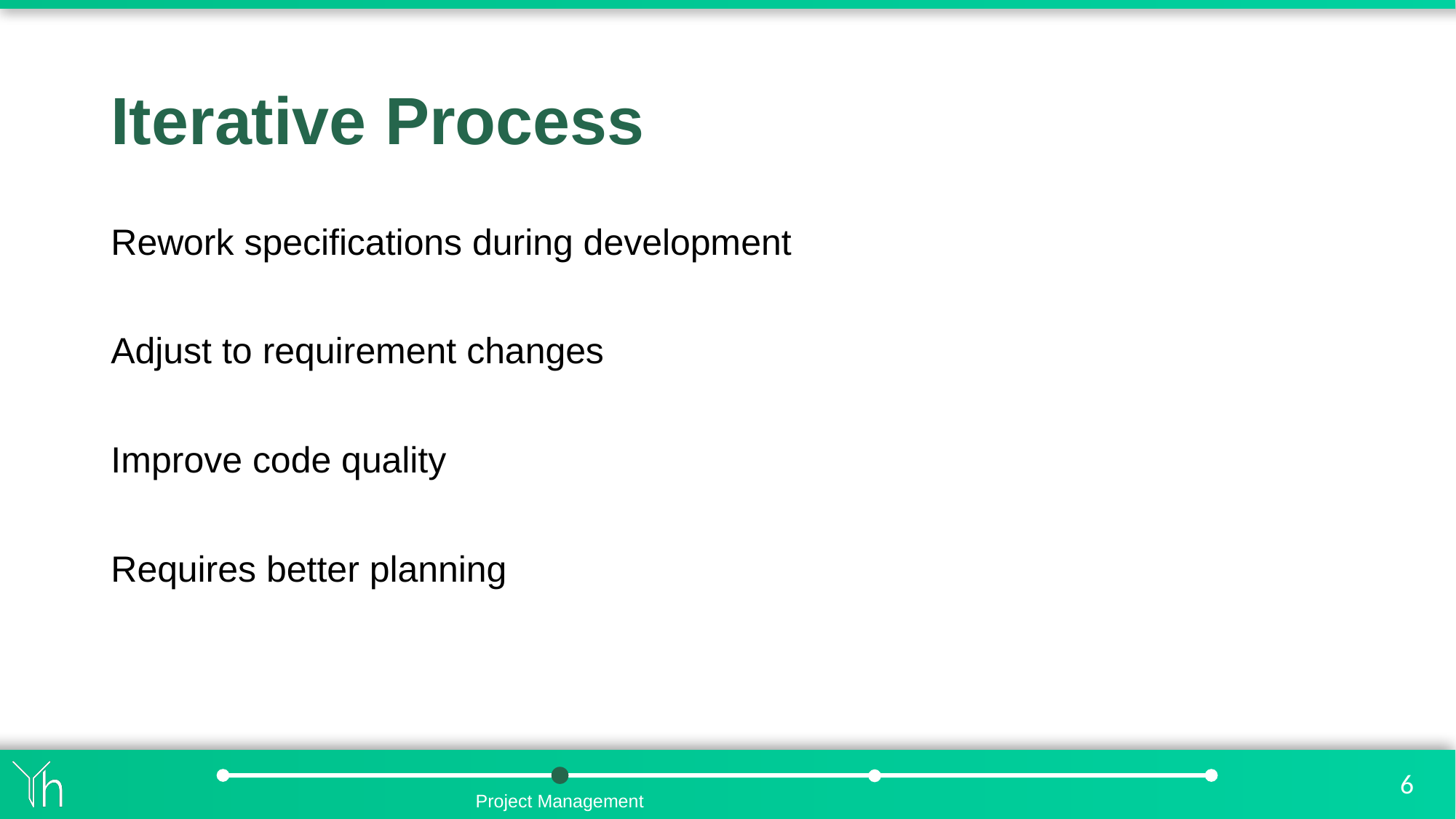

# Iterative Process
Rework specifications during development

Adjust to requirement changes

Improve code quality

Requires better planning

Project Management